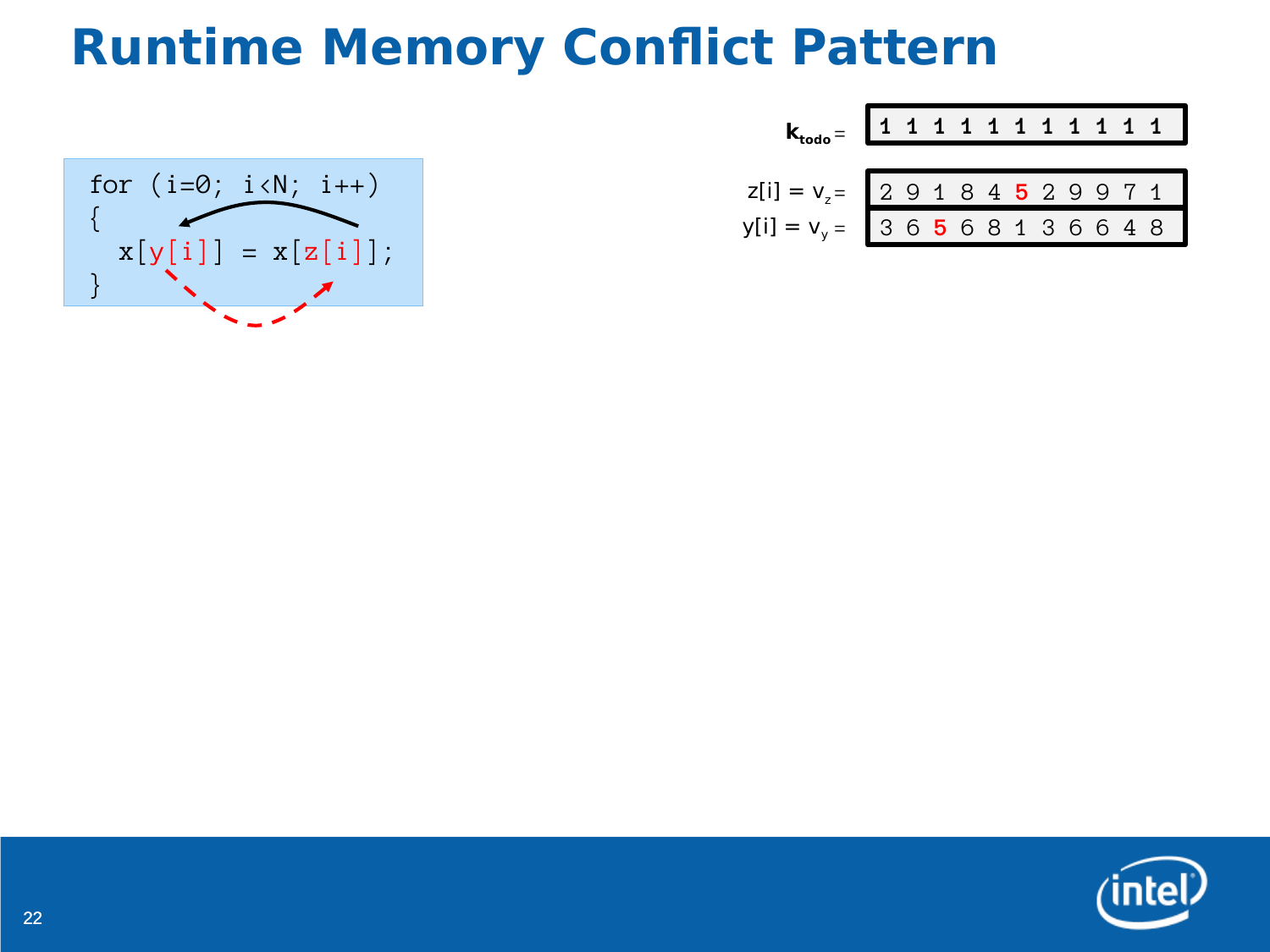

# Runtime Memory Conflict Pattern
1 1 1 1 1 1 1 1 1 1 1
 ktodo =
for (i=0; i<N; i++) {
  x[y[i]] = x[z[i]];
}
z[i] = vz =
2 9 1 8 4 5 2 9 9 7 1

y[i] = vy =
3 6 5 6 8 1 3 6 6 4 8